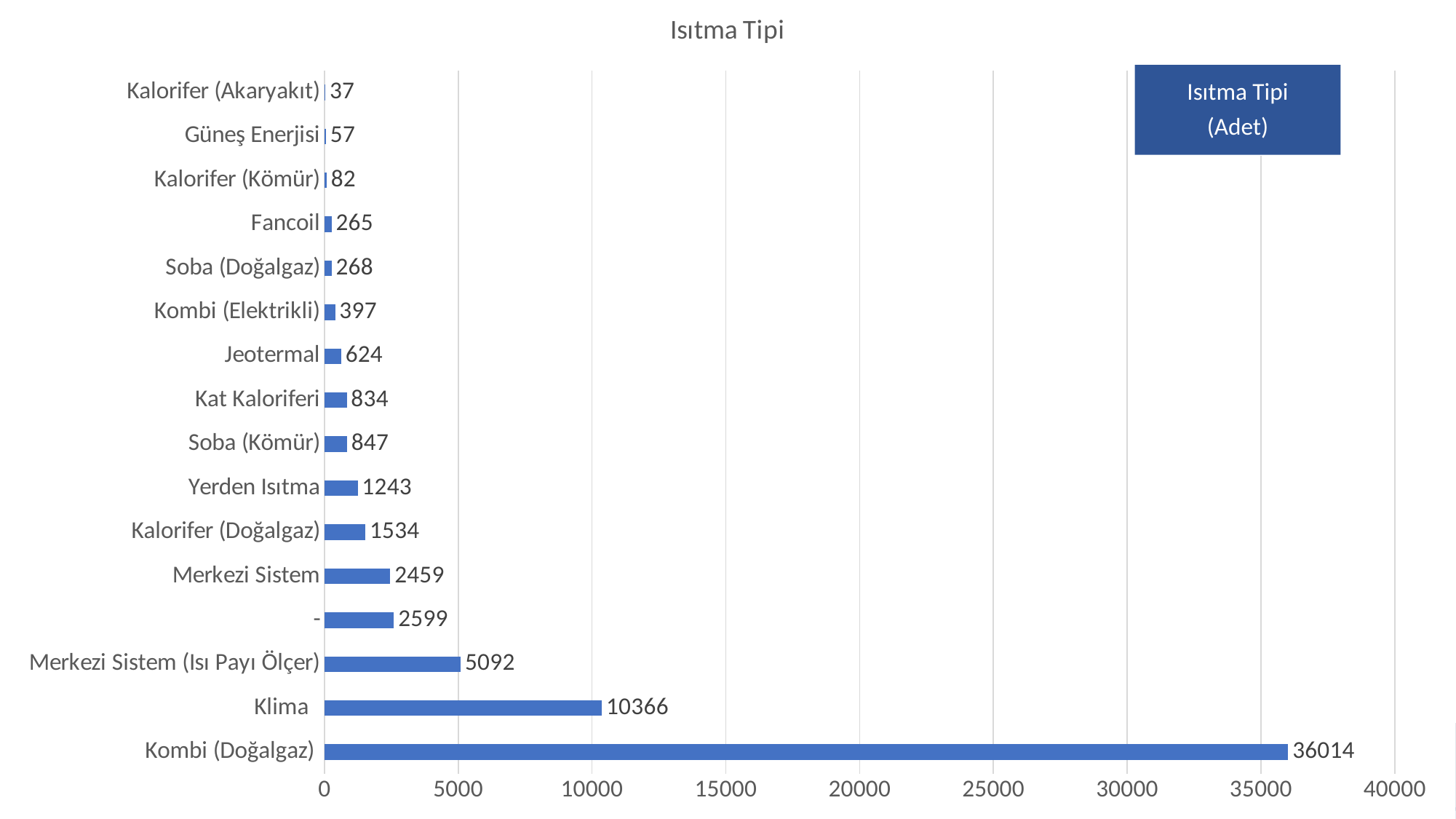

### Chart: Isıtma Tipi

| Category |  |
|---|---|
| Kombi (Doğalgaz)  | 36014.0 |
| Klima   | 10366.0 |
| Merkezi Sistem (Isı Payı Ölçer) | 5092.0 |
| - | 2599.0 |
| Merkezi Sistem | 2459.0 |
| Kalorifer (Doğalgaz) | 1534.0 |
| Yerden Isıtma | 1243.0 |
| Soba (Kömür) | 847.0 |
| Kat Kaloriferi | 834.0 |
| Jeotermal | 624.0 |
| Kombi (Elektrikli) | 397.0 |
| Soba (Doğalgaz) | 268.0 |
| Fancoil | 265.0 |
| Kalorifer (Kömür) | 82.0 |
| Güneş Enerjisi | 57.0 |
| Kalorifer (Akaryakıt) | 37.0 |
Isıtma Tipi
(Adet)